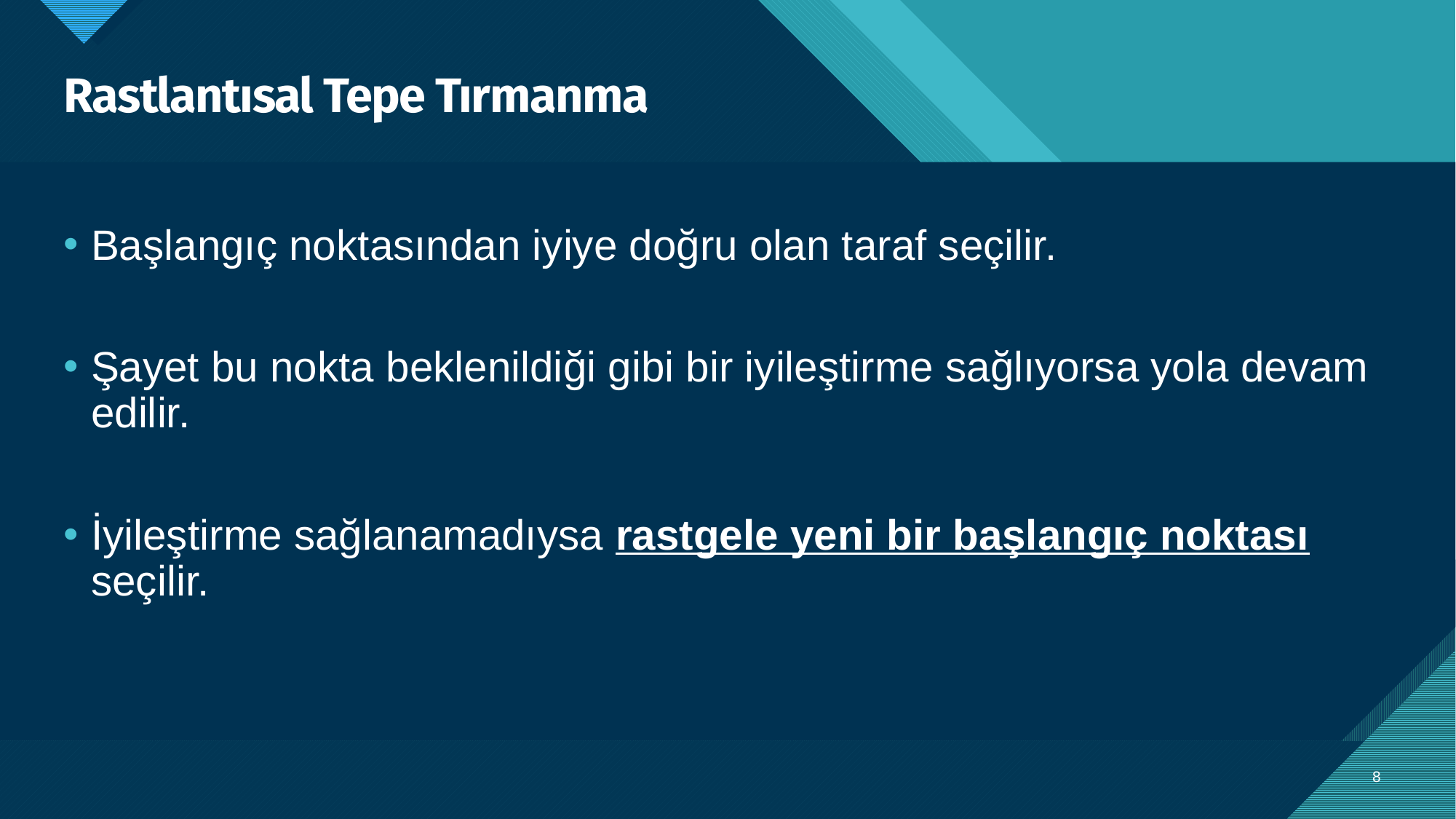

# Rastlantısal Tepe Tırmanma
Başlangıç noktasından iyiye doğru olan taraf seçilir.

Şayet bu nokta beklenildiği gibi bir iyileştirme sağlıyorsa yola devam edilir.

İyileştirme sağlanamadıysa rastgele yeni bir başlangıç noktası seçilir.

8